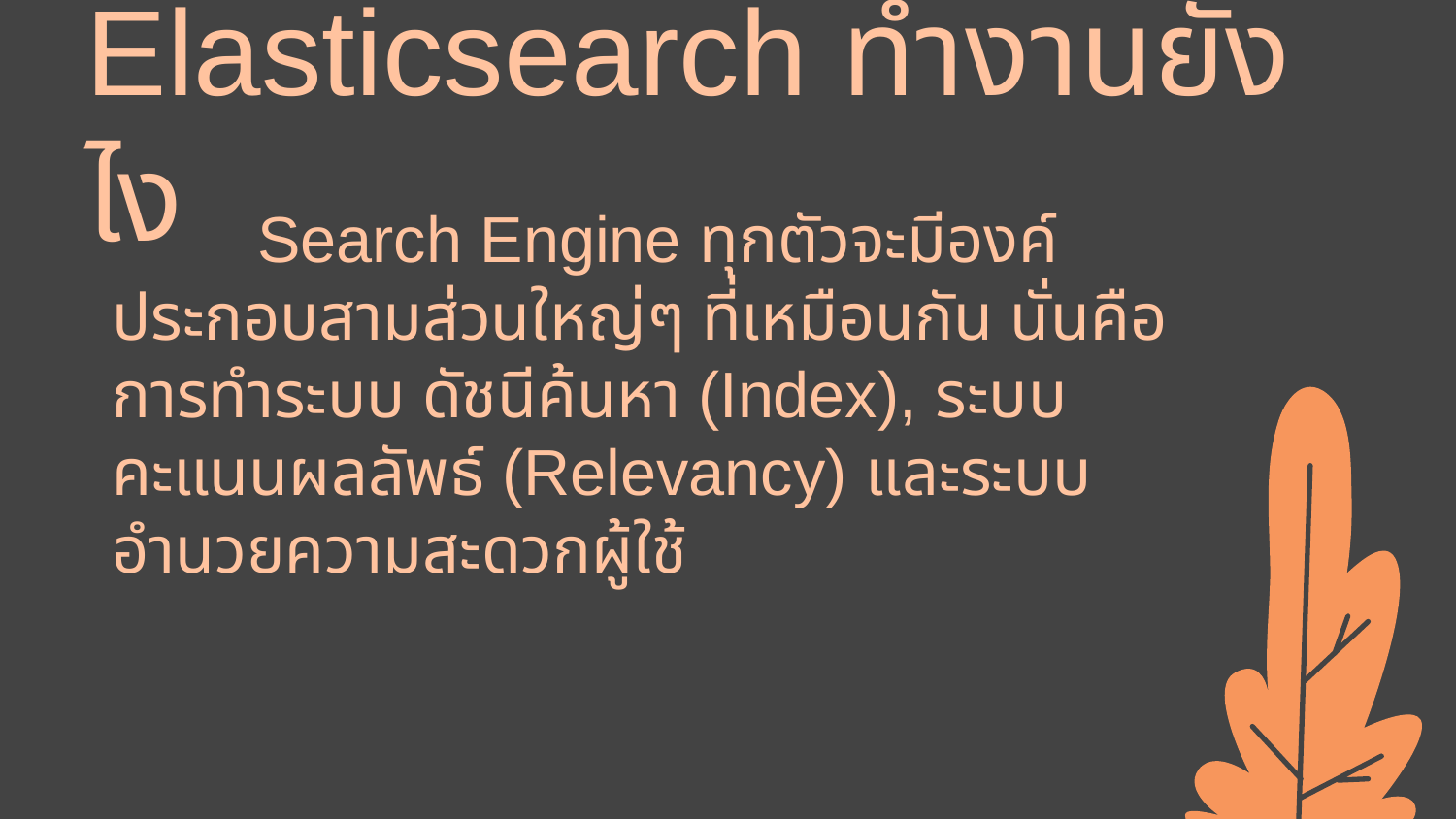

# Elasticsearch ทำงานยังไง

	Search Engine ทุกตัวจะมีองค์ประกอบสามส่วนใหญ่ๆ ที่เหมือนกัน นั่นคือ การทำระบบ ดัชนีค้นหา (Index), ระบบคะแนนผลลัพธ์ (Relevancy) และระบบอำนวยความสะดวกผู้ใช้